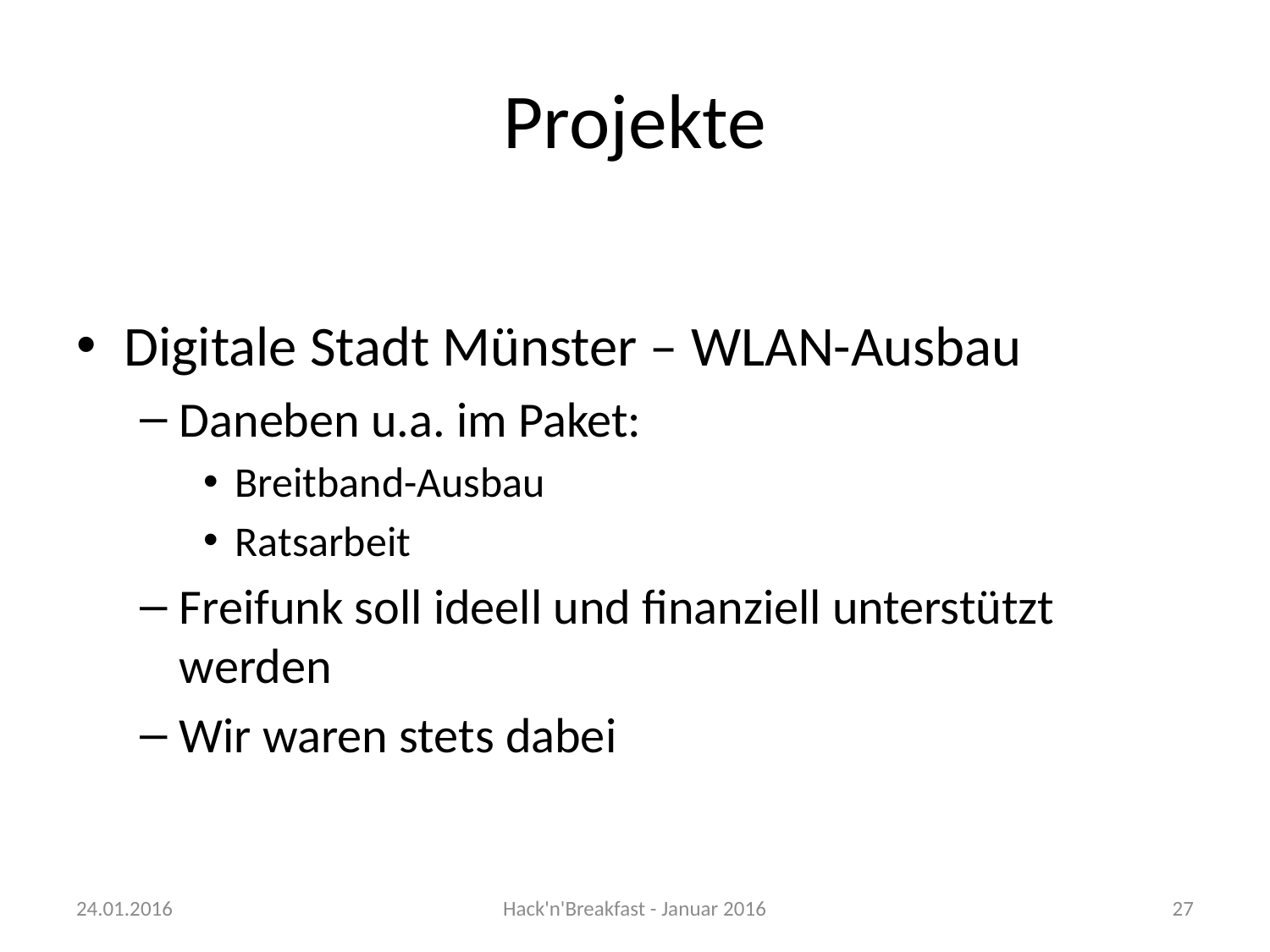

# Projekte
Digitale Stadt Münster – WLAN-Ausbau
Daneben u.a. im Paket:
Breitband-Ausbau
Ratsarbeit
Freifunk soll ideell und finanziell unterstützt werden
Wir waren stets dabei
24.01.2016
Hack'n'Breakfast - Januar 2016
27